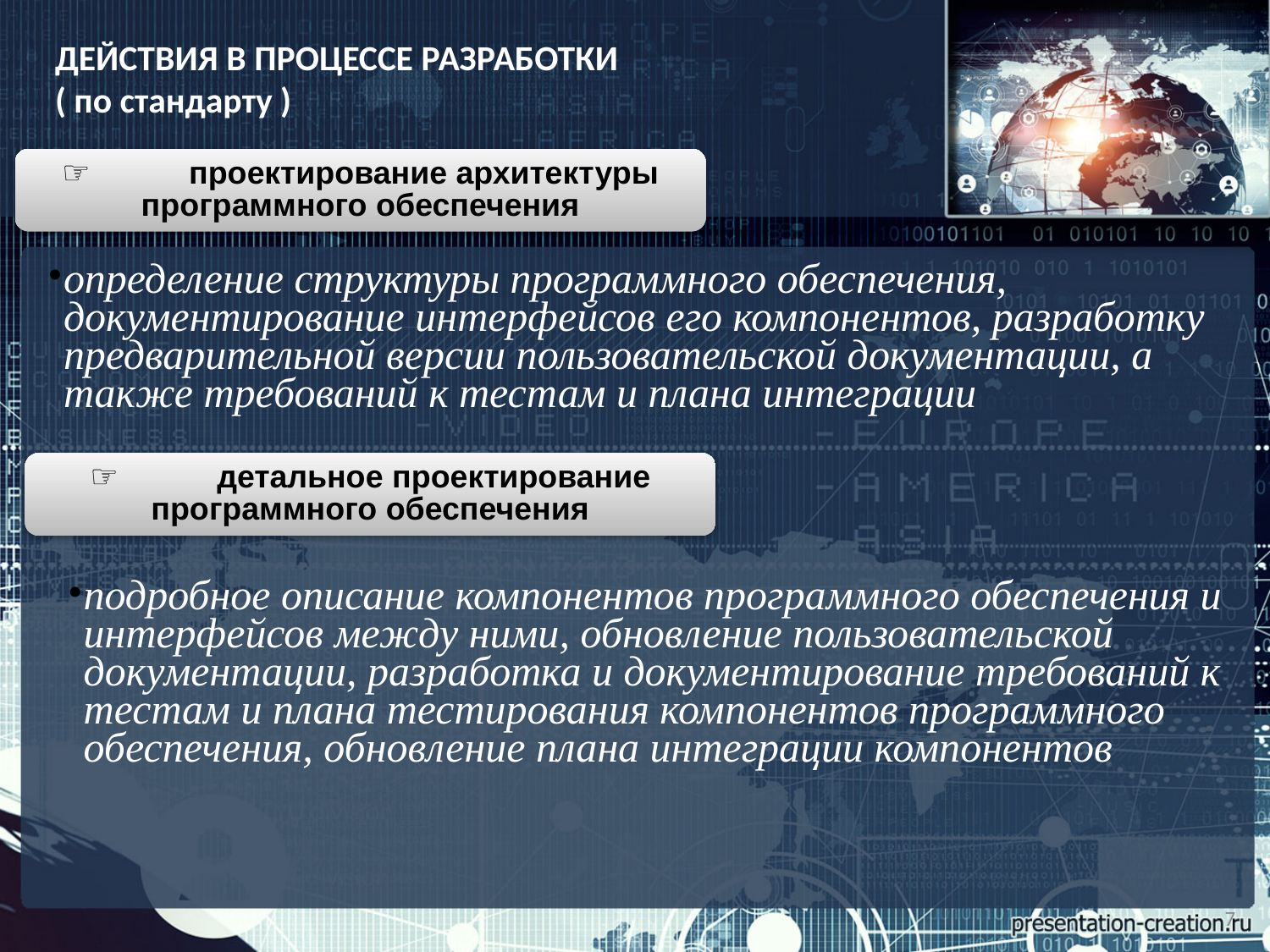

# ДЕЙСТВИЯ В ПРОЦЕССЕ РАЗРАБОТКИ ( по стандарту )
☞	проектирование архитектуры программного обеспечения
определение структуры программного обеспечения, документирование интерфейсов его компонентов, разработку предварительной версии пользовательской документации, а также требований к тестам и плана интеграции
☞	детальное проектирование программного обеспечения
подробное описание компонентов программного обеспечения и интерфейсов между ними, обновление пользовательской документации, разработка и документирование требований к тестам и плана тестирования компонентов программного обеспечения, обновление плана интеграции компонентов
7